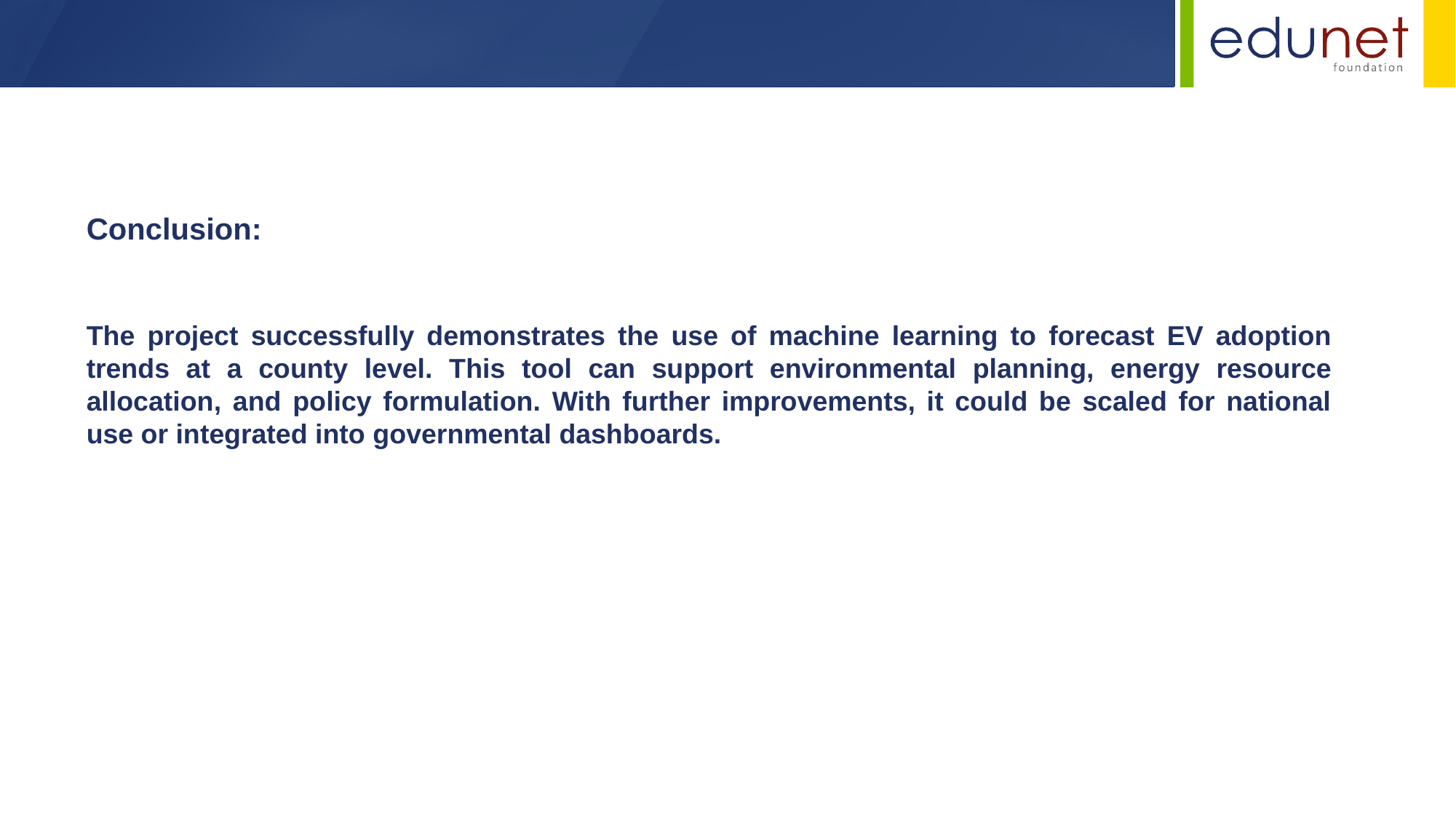

Conclusion:

The project successfully demonstrates the use of machine learning to forecast EV adoption trends at a county level. This tool can support environmental planning, energy resource allocation, and policy formulation. With further improvements, it could be scaled for national use or integrated into governmental dashboards.